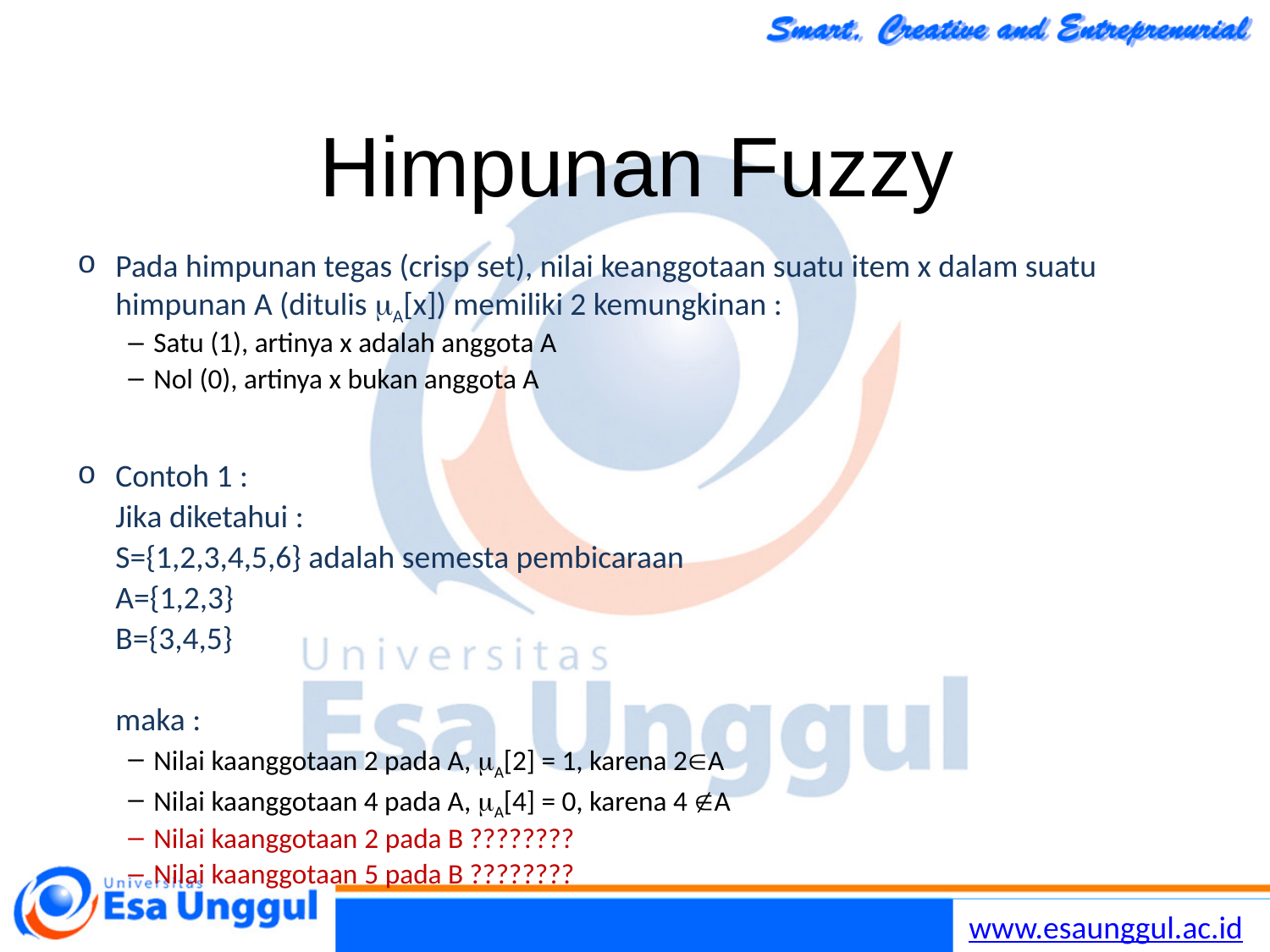

# Himpunan Fuzzy
Pada himpunan tegas (crisp set), nilai keanggotaan suatu item x dalam suatu himpunan A (ditulis μA[x]) memiliki 2 kemungkinan :
Satu (1), artinya x adalah anggota A
Nol (0), artinya x bukan anggota A

Contoh 1 :
	Jika diketahui :
	S={1,2,3,4,5,6} adalah semesta pembicaraan
	A={1,2,3}
	B={3,4,5}

	maka :
Nilai kaanggotaan 2 pada A, μA[2] = 1, karena 2∈A
Nilai kaanggotaan 4 pada A, μA[4] = 0, karena 4 ∉A
Nilai kaanggotaan 2 pada B ????????
Nilai kaanggotaan 5 pada B ????????